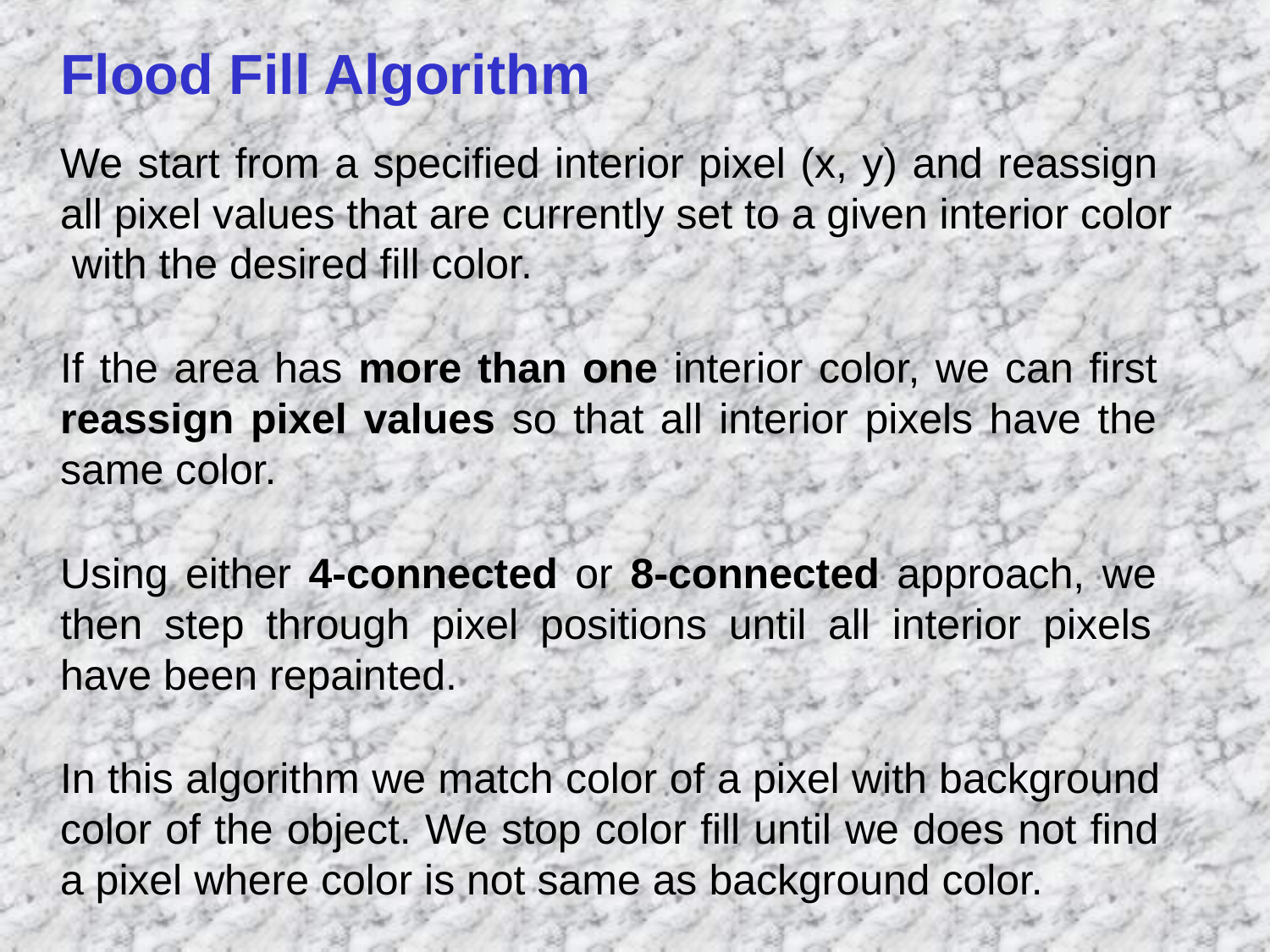

# Flood Fill Algorithm
We start from a specified interior pixel (x, y) and reassign  all pixel values that are currently set to a given interior color  with the desired fill color.

If the area has more than one interior color, we can first  reassign pixel values so that all interior pixels have the  same color.

Using either 4-connected or 8-connected approach, we  then step through pixel positions until all interior pixels  have been repainted.

In this algorithm we match color of a pixel with background  color of the object. We stop color fill until we does not find  a pixel where color is not same as background color.